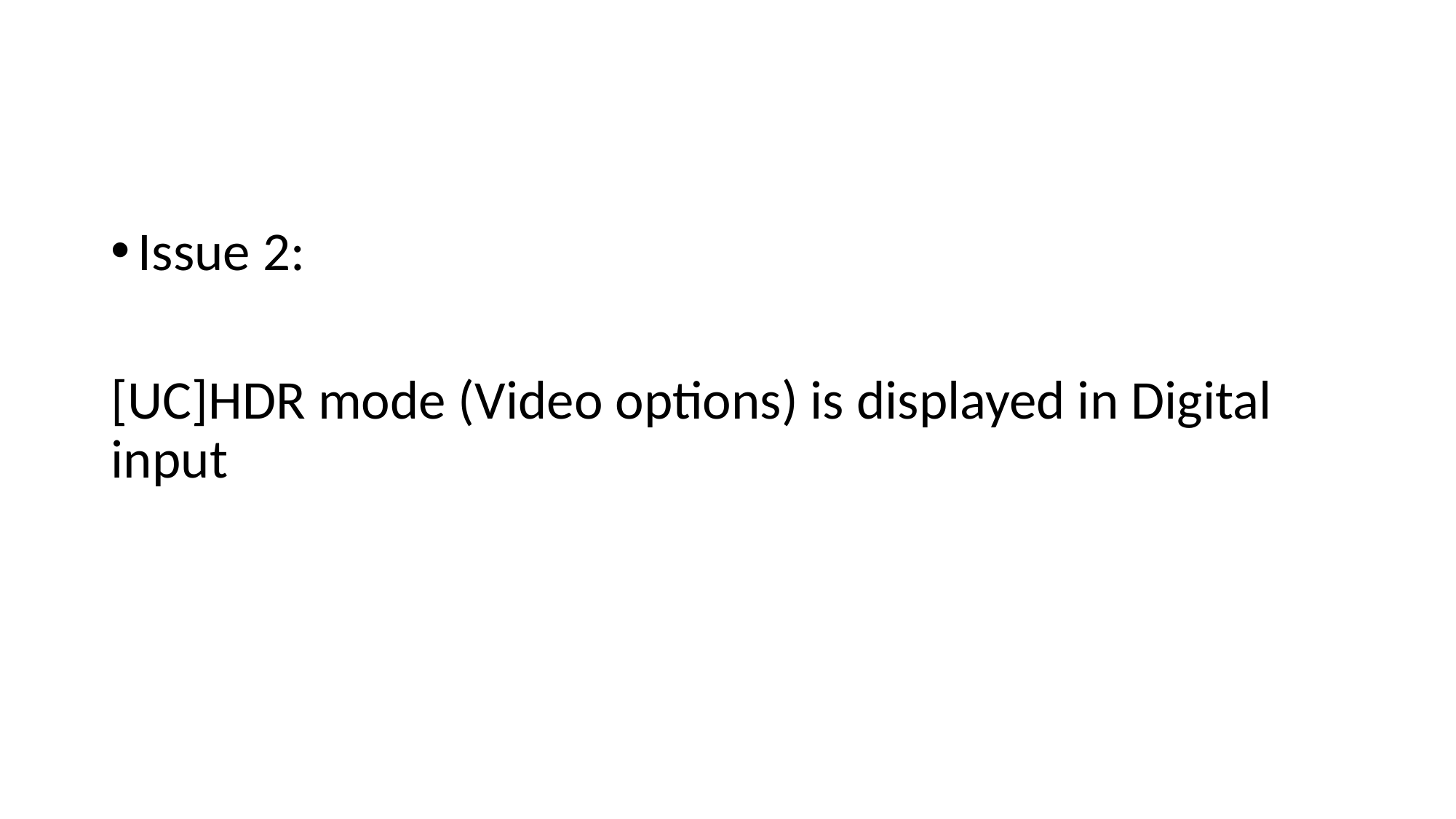

#
Issue 2:

[UC]HDR mode (Video options) is displayed in Digital input